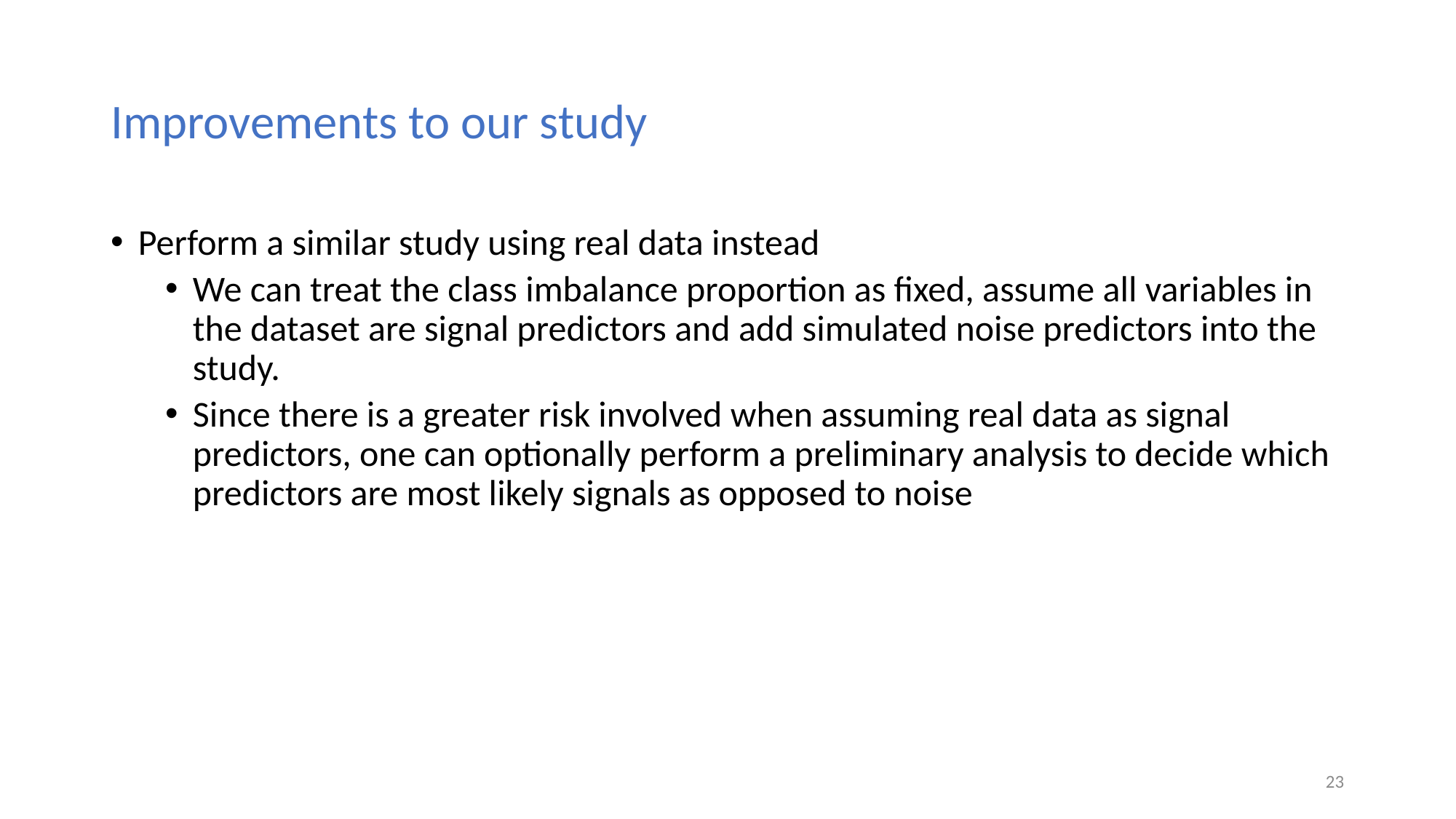

# Improvements to our study
Perform a similar study using real data instead
We can treat the class imbalance proportion as fixed, assume all variables in the dataset are signal predictors and add simulated noise predictors into the study.
Since there is a greater risk involved when assuming real data as signal predictors, one can optionally perform a preliminary analysis to decide which predictors are most likely signals as opposed to noise

23